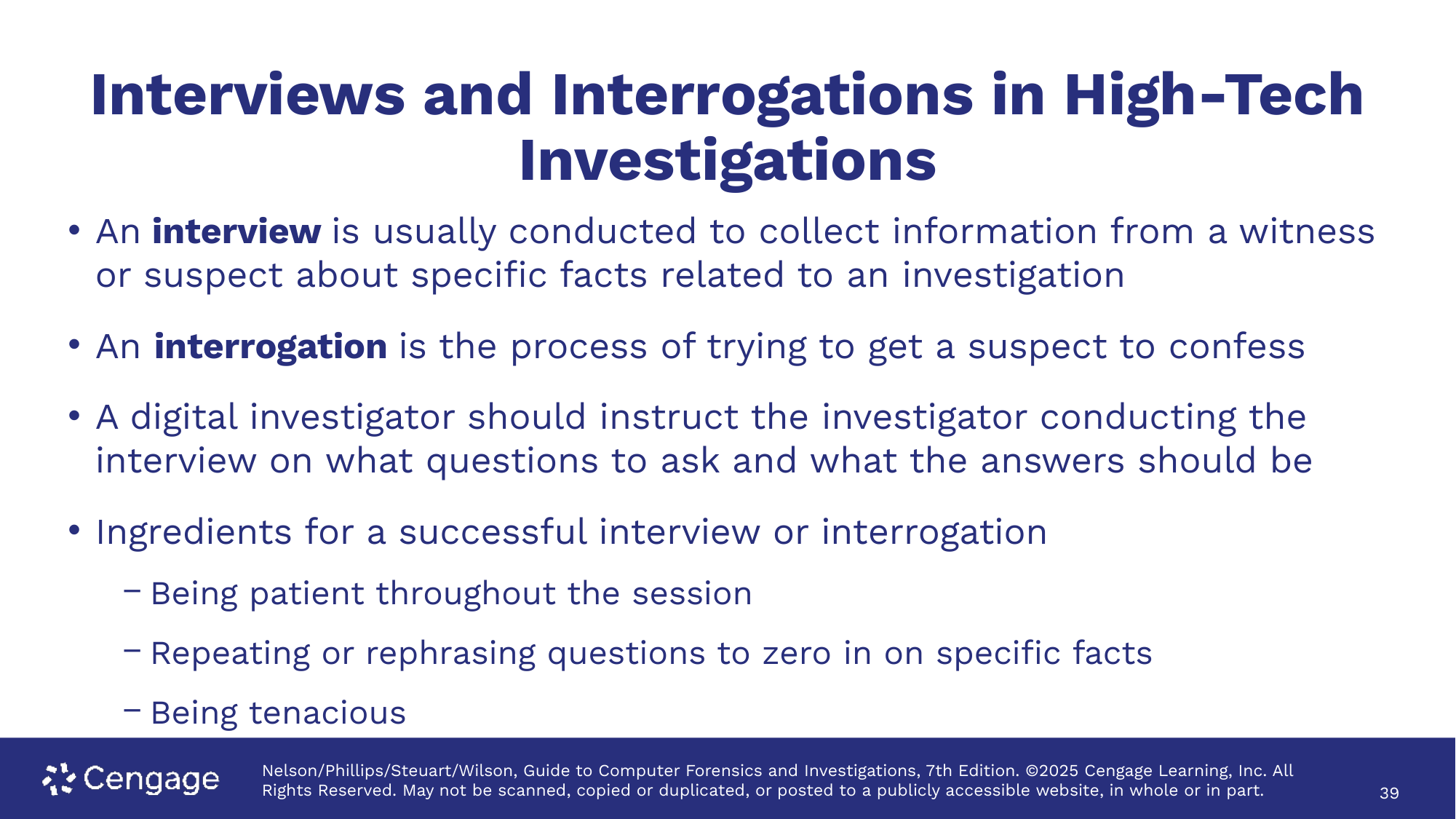

# Interviews and Interrogations in High-Tech Investigations
An interview is usually conducted to collect information from a witness or suspect about specific facts related to an investigation
An interrogation is the process of trying to get a suspect to confess
A digital investigator should instruct the investigator conducting the interview on what questions to ask and what the answers should be
Ingredients for a successful interview or interrogation
Being patient throughout the session
Repeating or rephrasing questions to zero in on specific facts
Being tenacious